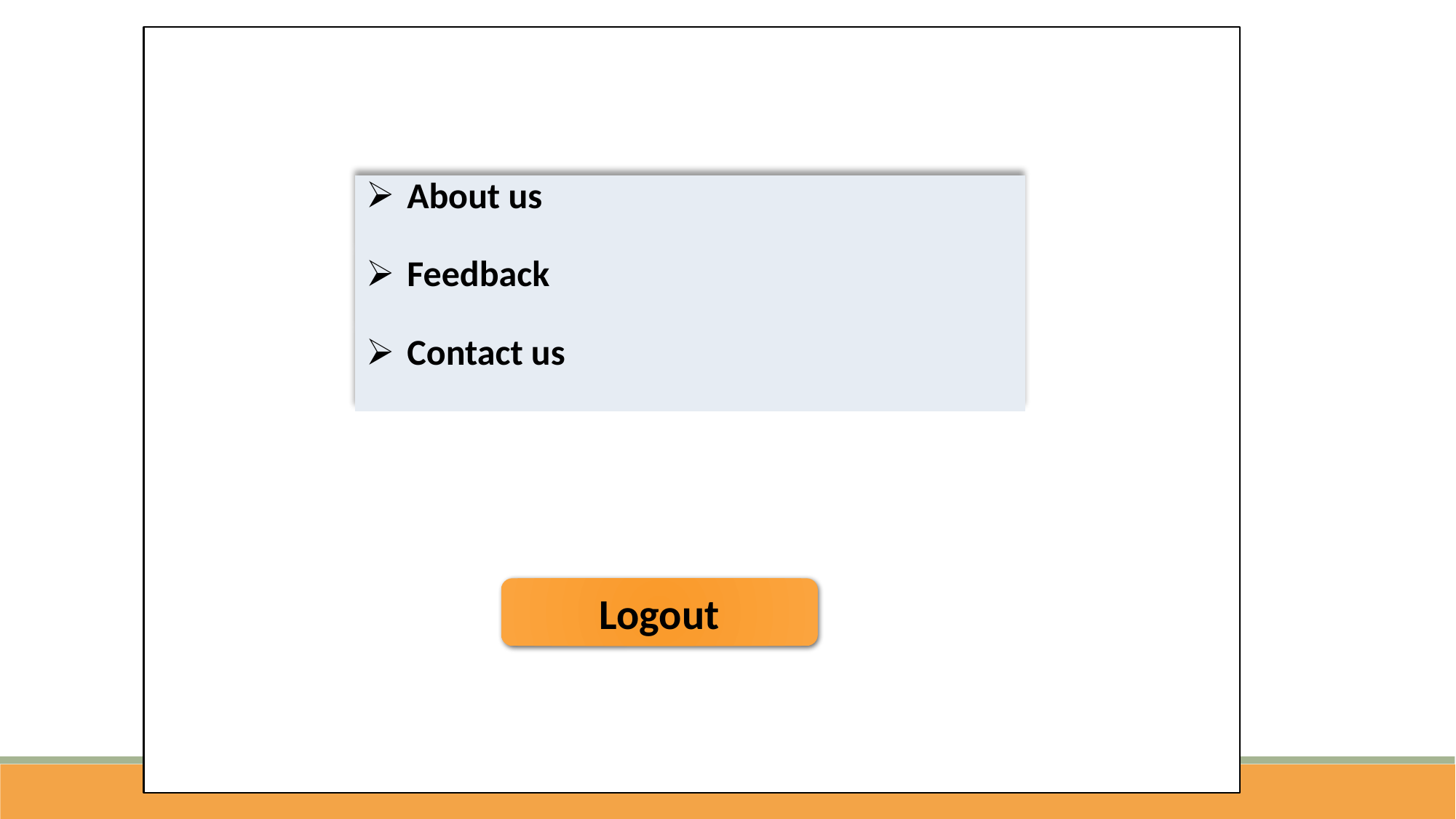

| About us |
| --- |
| Feedback |
| Contact us |
Logout